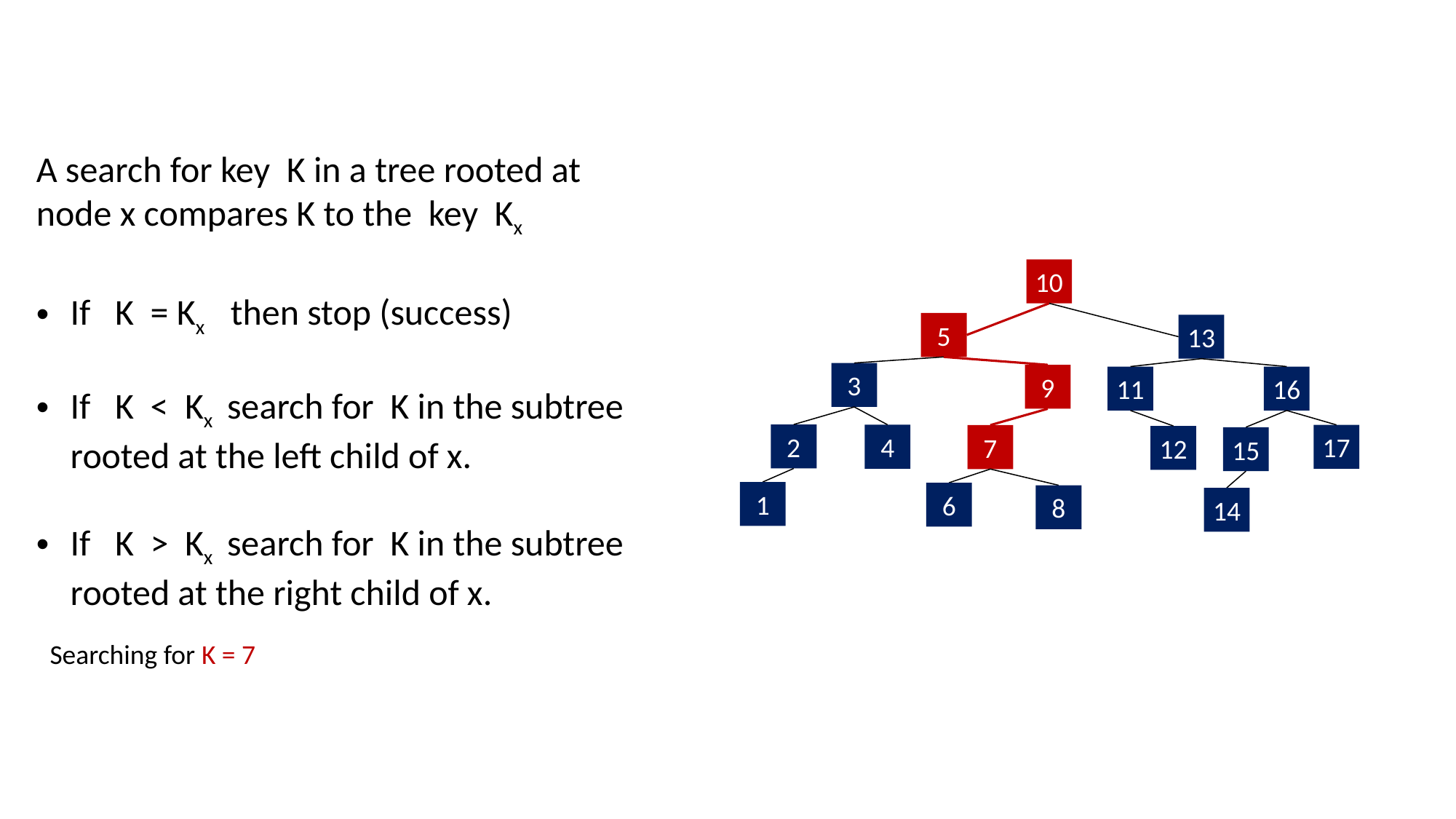

A search for key  K in a tree rooted at node x compares K to the  key  Kx
If   K  = Kx    then stop (success)

If   K  <  Kx   search for  K in the subtree rooted at the left child of x.

If   K  >  Kx   search for  K in the subtree rooted at the right child of x.

10
5
13
3
9
11
16
2
4
17
7
12
15
1
6
8
14
Searching for K = 7